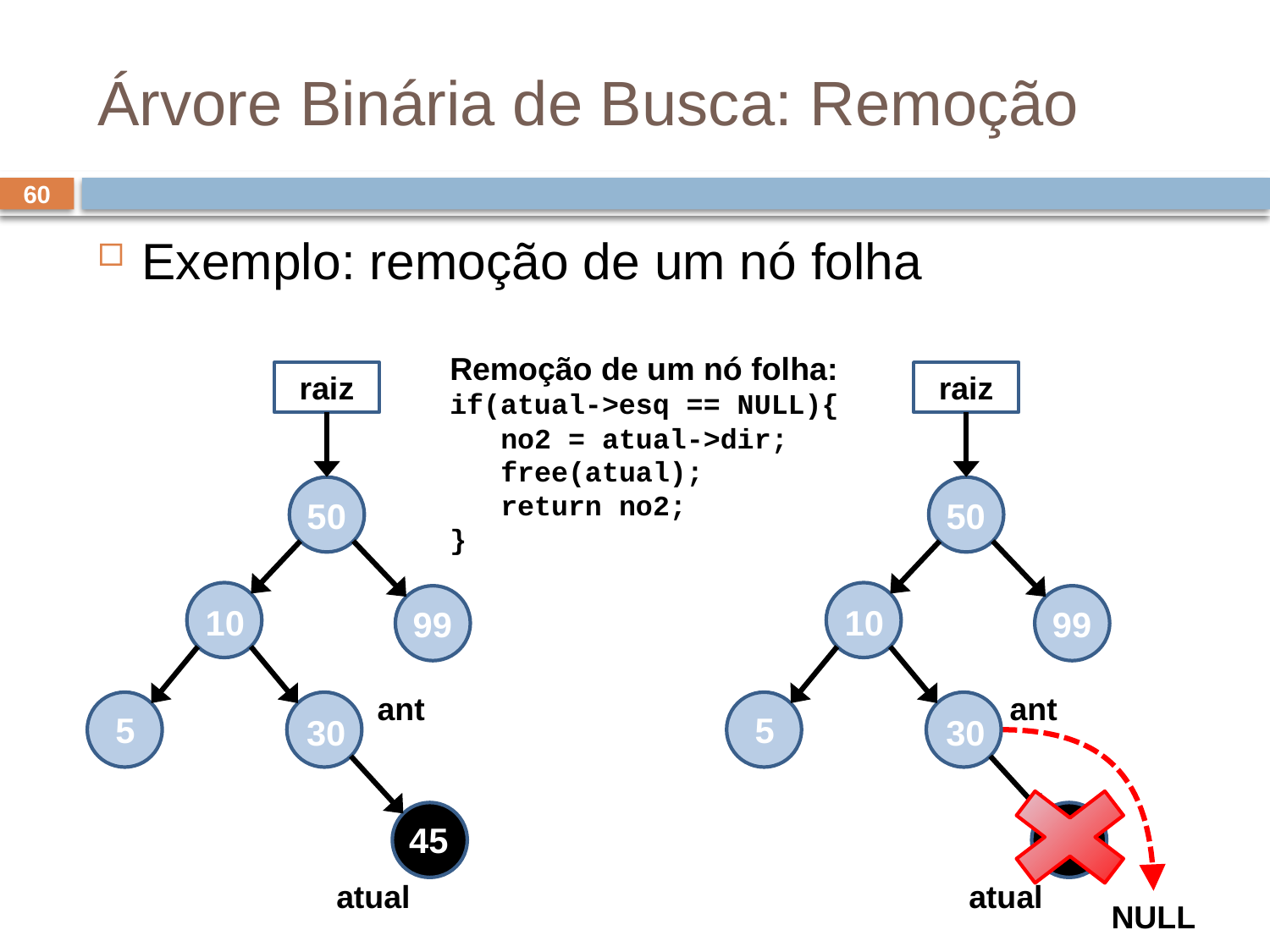

# Árvore Binária de Busca: Remoção
60
Exemplo: remoção de um nó folha
Remoção de um nó folha:
if(atual->esq == NULL){
   no2 = atual->dir;
   free(atual);
   return no2;
}
raiz
raiz

50
50

10
10
99
99
ant
ant

5
5
30
30

45
45
atual
atual
NULL